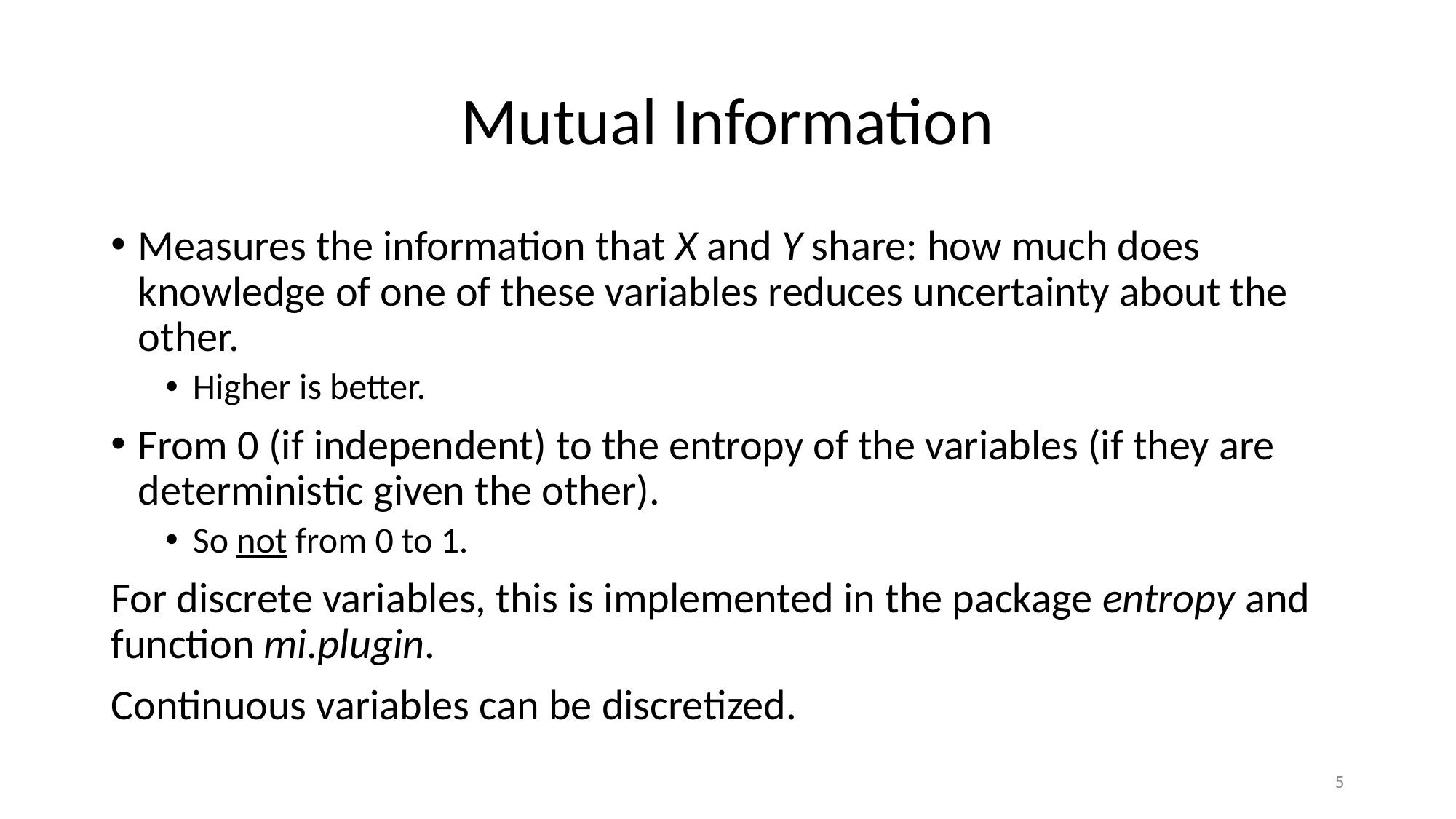

# Mutual Information
Measures the information that X and Y share: how much does knowledge of one of these variables reduces uncertainty about the other.
Higher is better.
From 0 (if independent) to the entropy of the variables (if they are deterministic given the other).
So not from 0 to 1.
For discrete variables, this is implemented in the package entropy and function mi.plugin.
Continuous variables can be discretized.
5